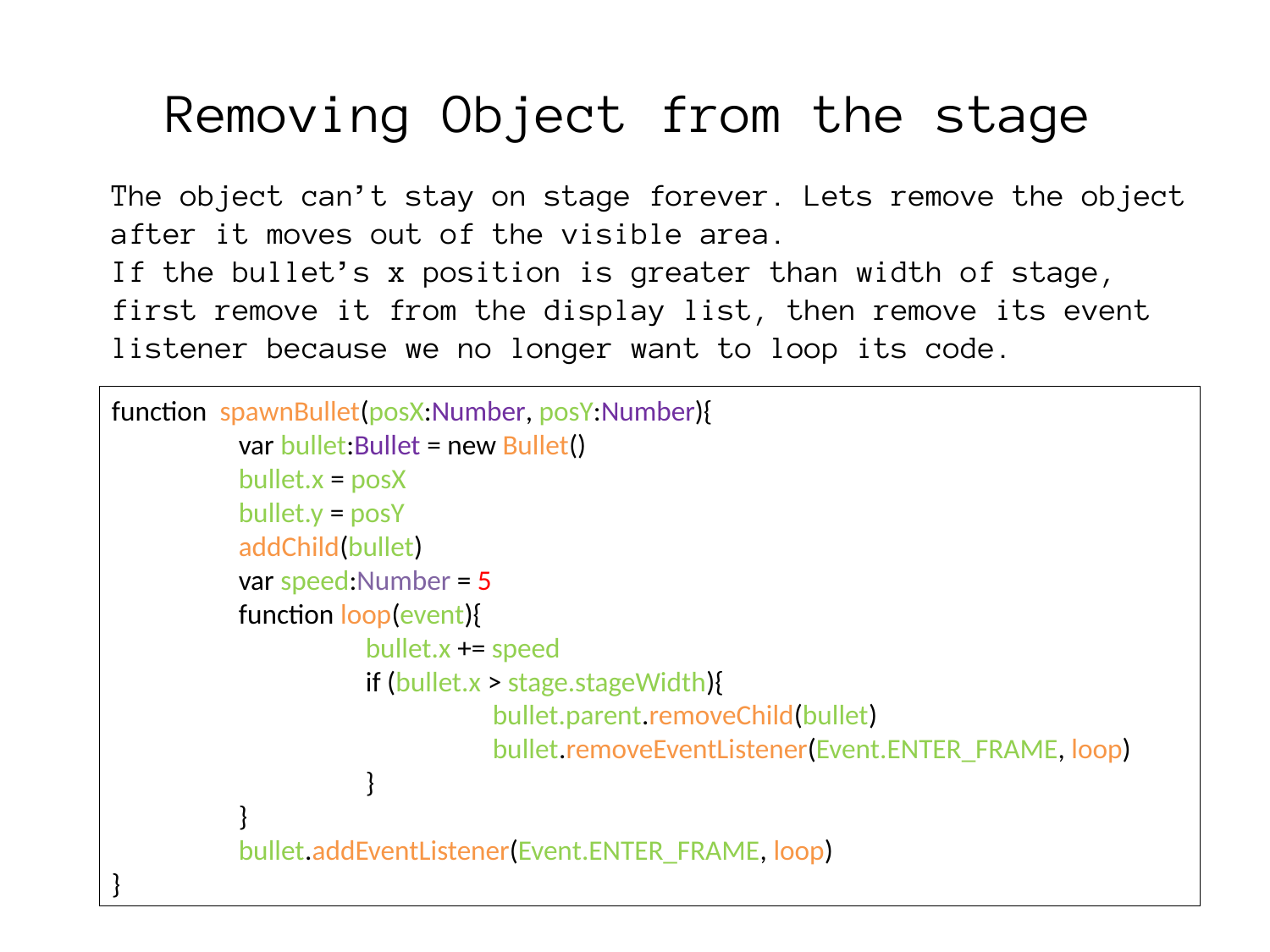

Removing Object from the stage
The object can’t stay on stage forever. Lets remove the object after it moves out of the visible area.
If the bullet’s x position is greater than width of stage, first remove it from the display list, then remove its event listener because we no longer want to loop its code.
function  spawnBullet(posX:Number, posY:Number){
	var bullet:Bullet = new Bullet()
	bullet.x = posX
	bullet.y = posY
	addChild(bullet)
	var speed:Number = 5
	function loop(event){
		bullet.x += speed
		if (bullet.x > stage.stageWidth){
			bullet.parent.removeChild(bullet)
			bullet.removeEventListener(Event.ENTER_FRAME, loop)
		}
	}
	bullet.addEventListener(Event.ENTER_FRAME, loop)
}